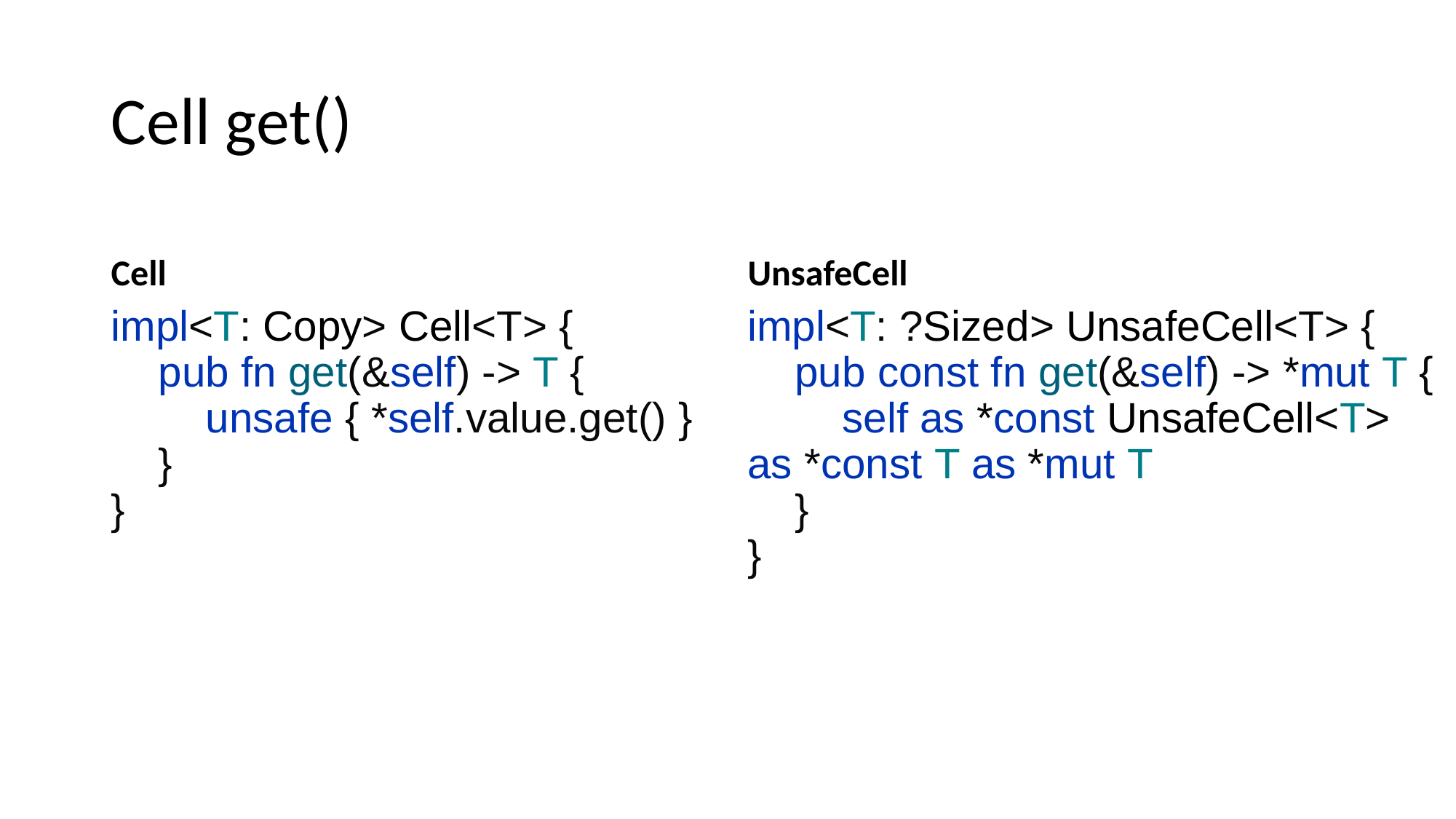

# Cell get()
Cell
UnsafeCell
impl<T: Copy> Cell<T> {
    pub fn get(&self) -> T {
        unsafe { *self.value.get() }
    }
}

impl<T: ?Sized> UnsafeCell<T> {
    pub const fn get(&self) -> *mut T {
        self as *const UnsafeCell<T> as *const T as *mut T
    }
}